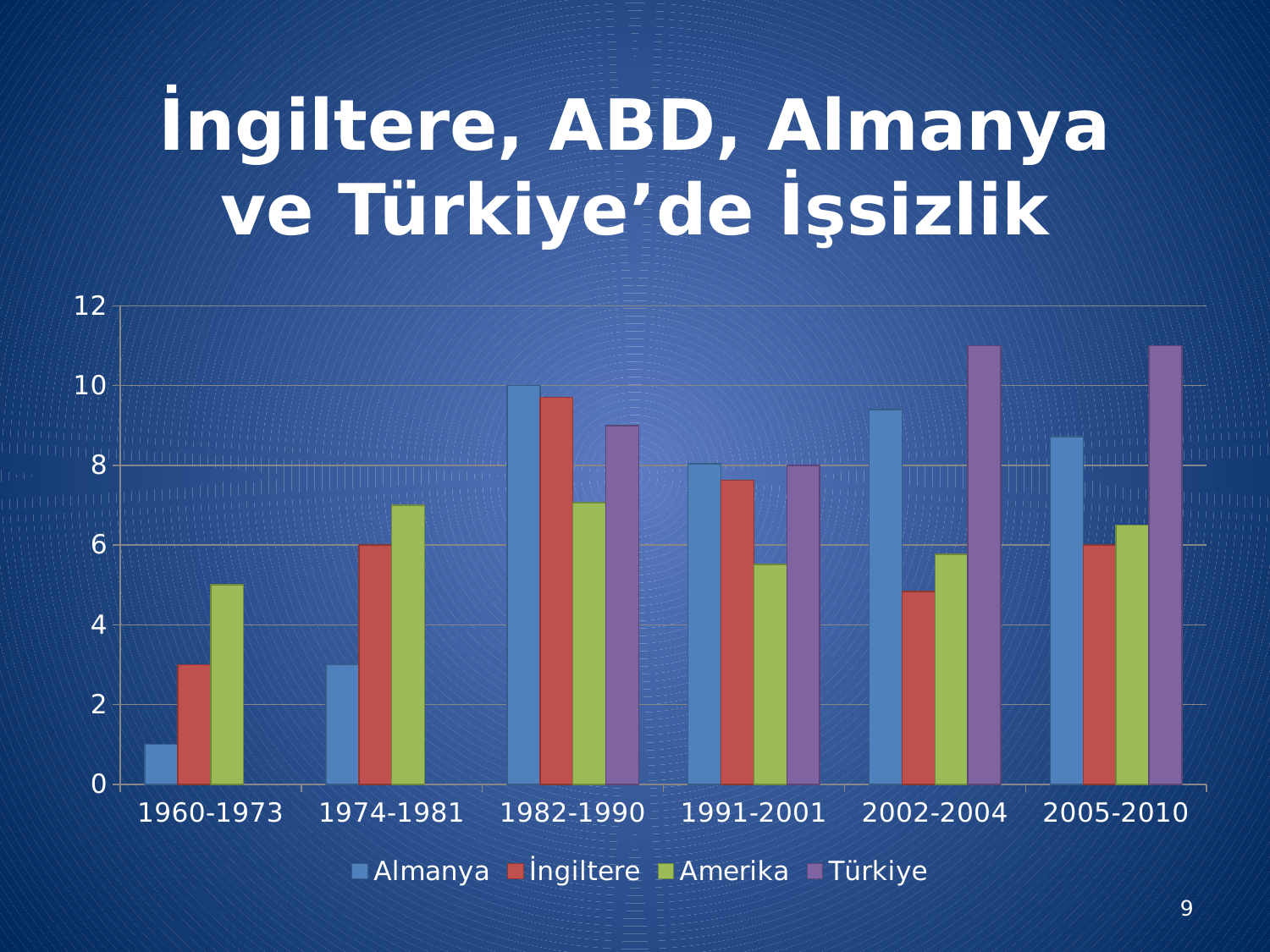

# İngiltere, ABD, Almanya ve Türkiye’de İşsizlik

### Chart

| Category | Almanya | İngiltere | Amerika | Türkiye |
|---|---|---|---|---|
| 1960-1973 | 1.0 | 3.0 | 5.0 | None |
| 1974-1981 | 3.0 | 6.0 | 7.0 | None |
| 1982-1990 | 10.0 | 9.700000081743502 | 7.066666656070286 | 9.0 |
| 1991-2001 | 8.036363558335738 | 7.627272779291326 | 5.509090900421152 | 8.0 |
| 2002-2004 | 9.40000025431315 | 4.83333333333335 | 5.76666673024497 | 11.0 |
| 2005-2010 | 8.71666677792867 | 6.0 | 6.5000000794728585 | 11.0 |
9